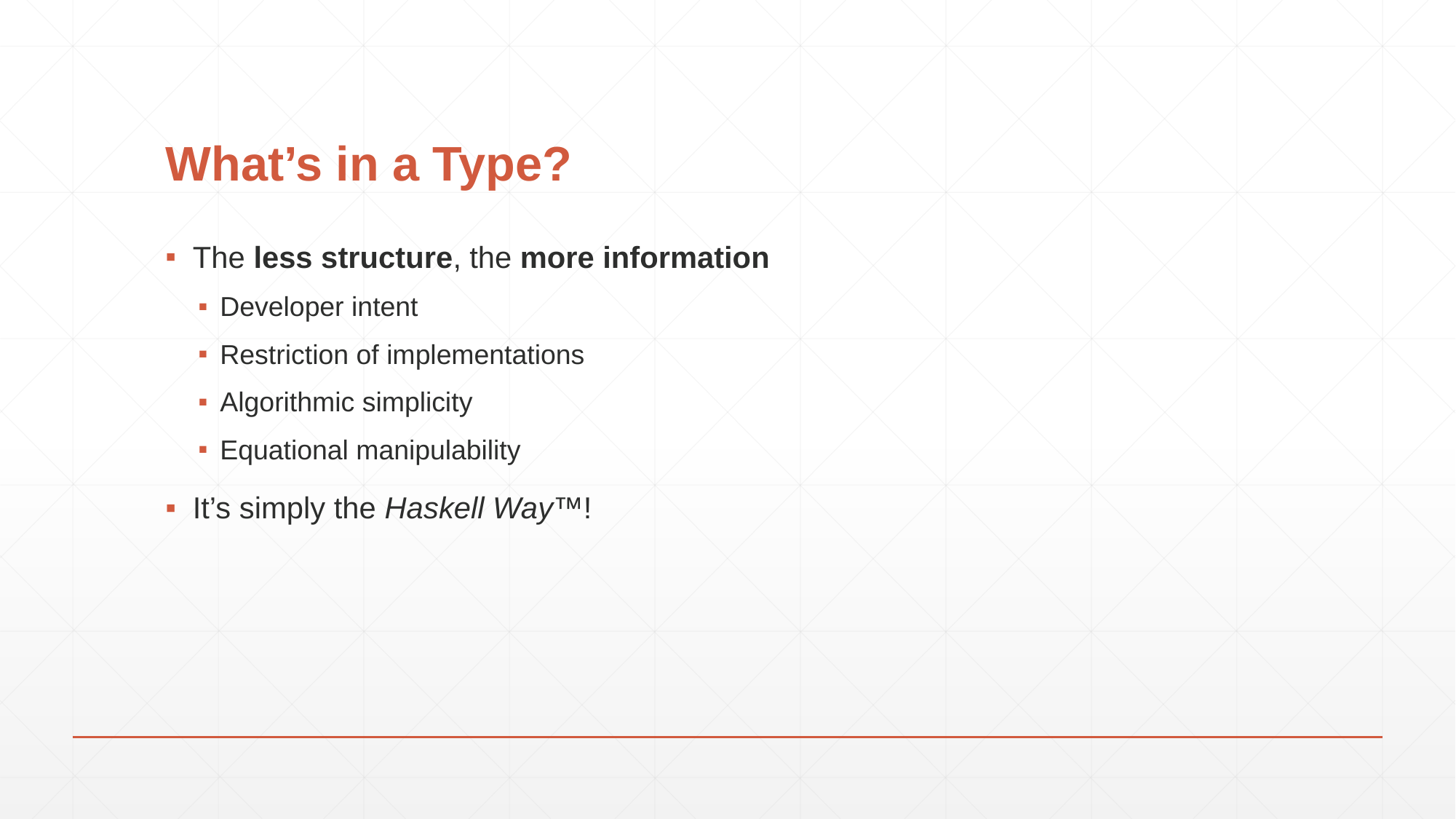

# What’s in a Type?
The less structure, the more information
Developer intent
Restriction of implementations
Algorithmic simplicity
Equational manipulability
It’s simply the Haskell Way™!